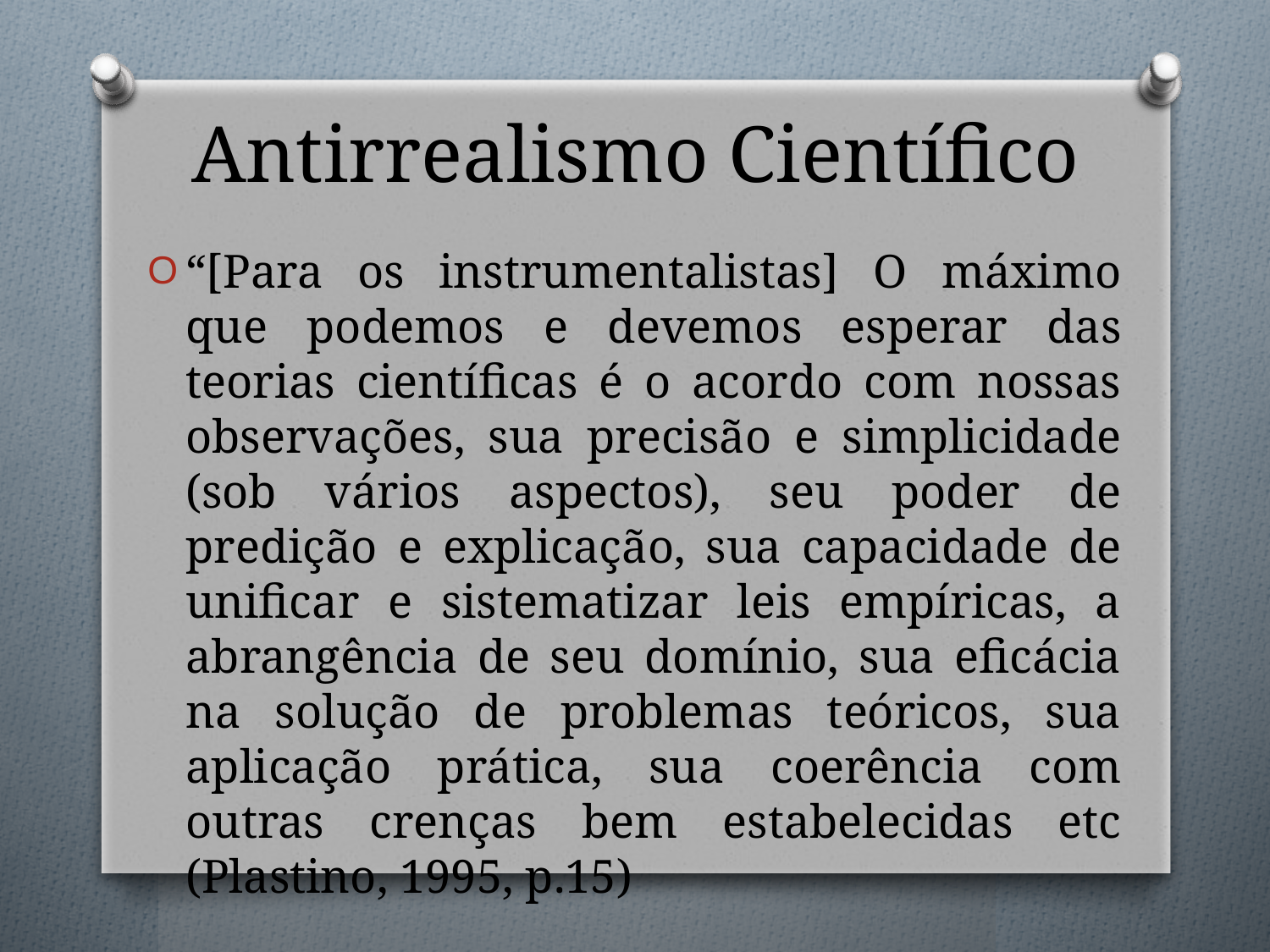

# Antirrealismo Científico
“[Para os instrumentalistas] O máximo que podemos e devemos esperar das teorias científicas é o acordo com nossas observações, sua precisão e simplicidade (sob vários aspectos), seu poder de predição e explicação, sua capacidade de unificar e sistematizar leis empíricas, a abrangência de seu domínio, sua eficácia na solução de problemas teóricos, sua aplicação prática, sua coerência com outras crenças bem estabelecidas etc (Plastino, 1995, p.15)